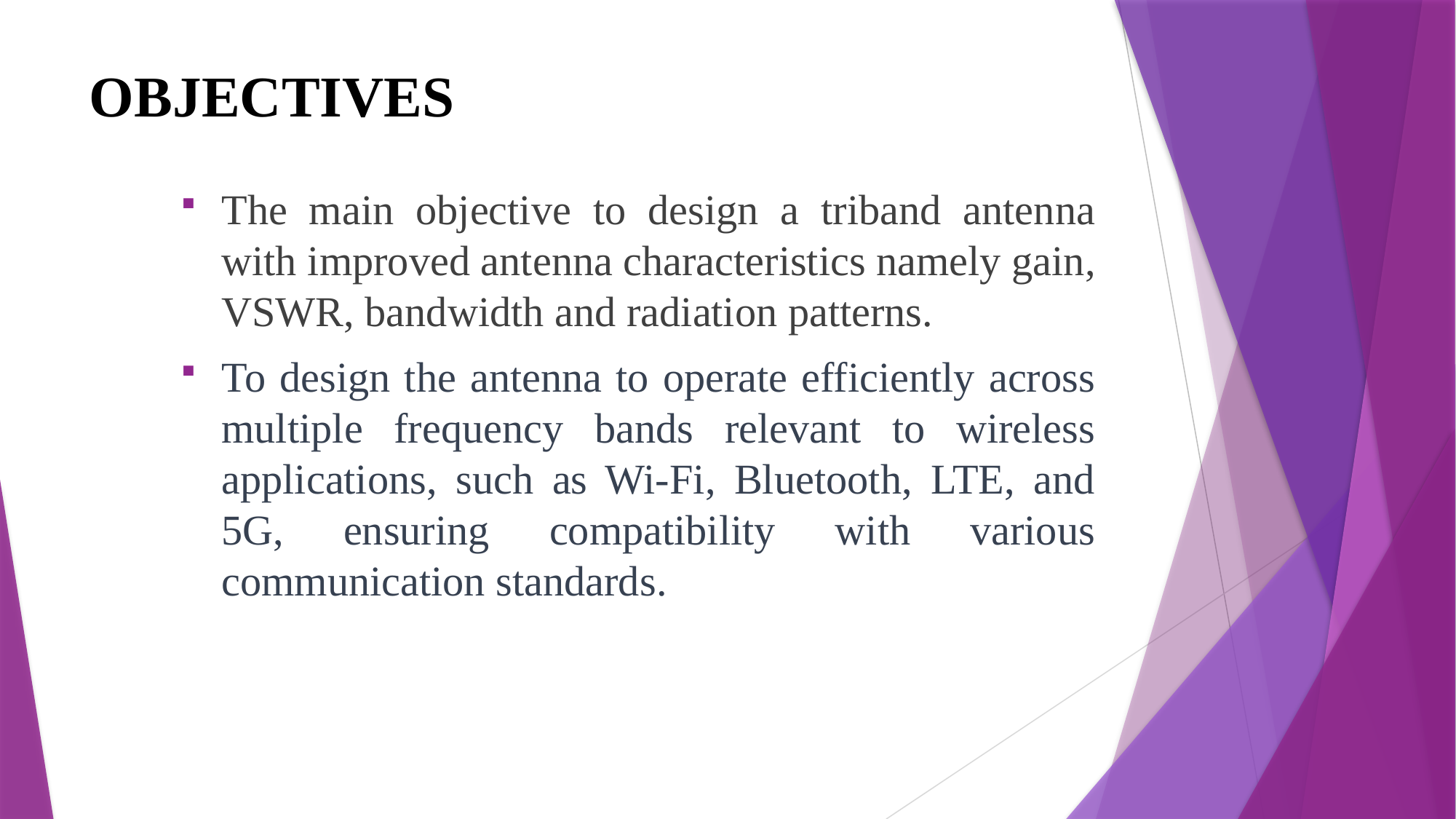

# OBJECTIVES
The main objective to design a triband antenna with improved antenna characteristics namely gain, VSWR, bandwidth and radiation patterns.
To design the antenna to operate efficiently across multiple frequency bands relevant to wireless applications, such as Wi-Fi, Bluetooth, LTE, and 5G, ensuring compatibility with various communication standards.